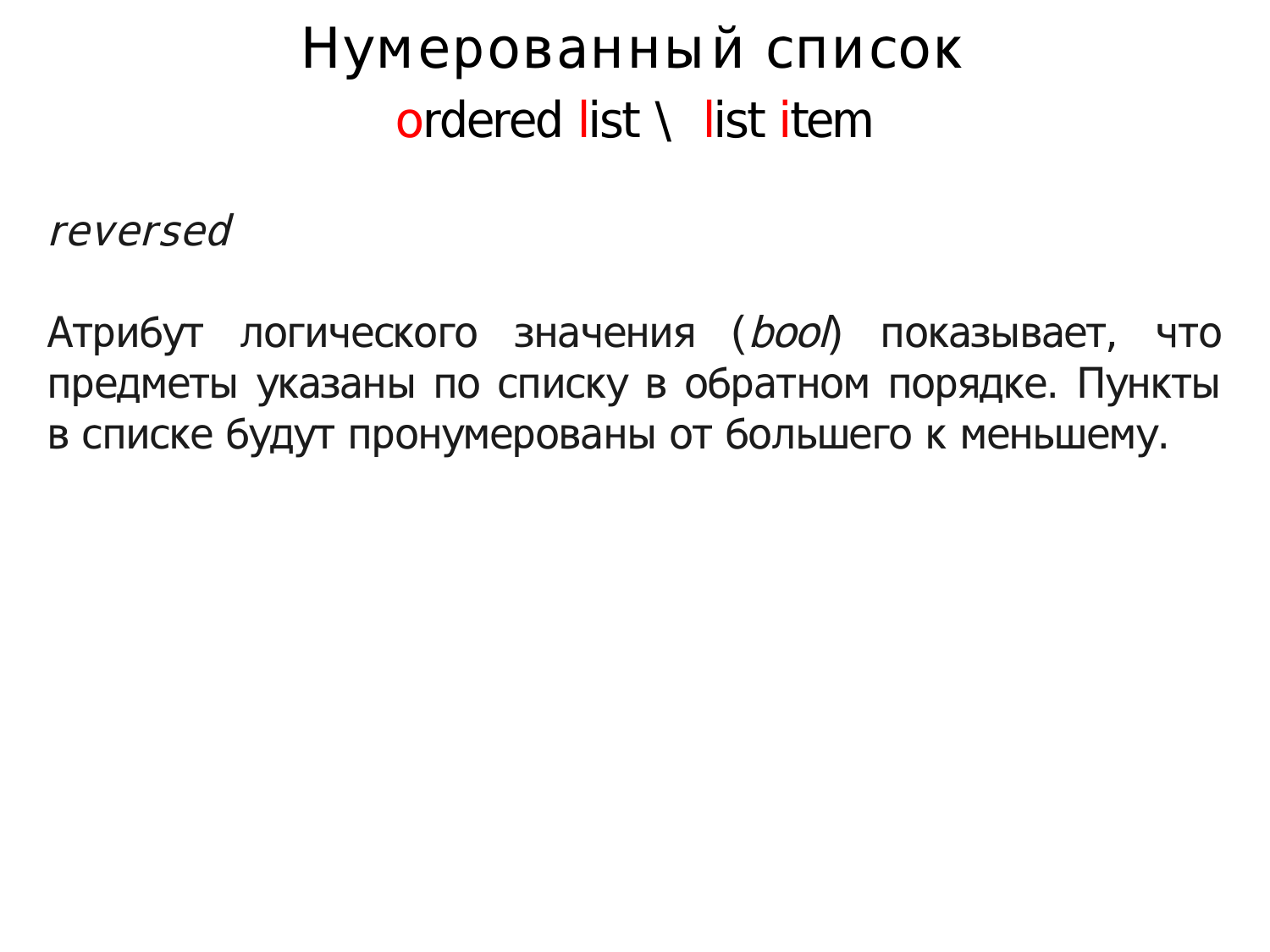

Нумерованный список
ordered list \  list item
reversed

Атрибут логического значения (bool) показывает, что предметы указаны по списку в обратном порядке. Пункты в списке будут пронумерованы от большего к меньшему.